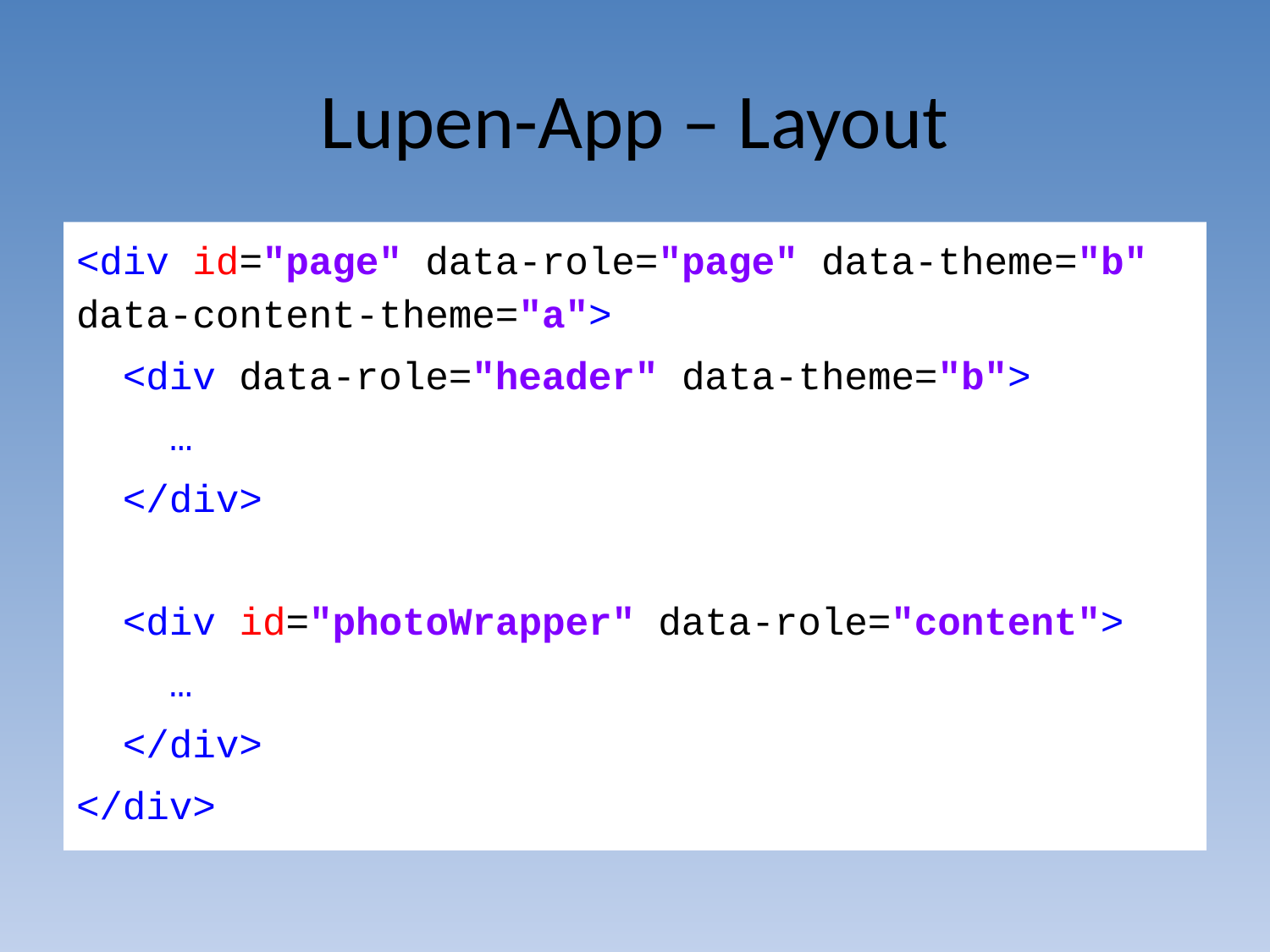

# Lupen-App – Layout
<div id="page" data-role="page" data-theme="b" data-content-theme="a">
  <div data-role="header" data-theme="b">
    …
  </div>

  <div id="photoWrapper" data-role="content">
    …
  </div>
</div>